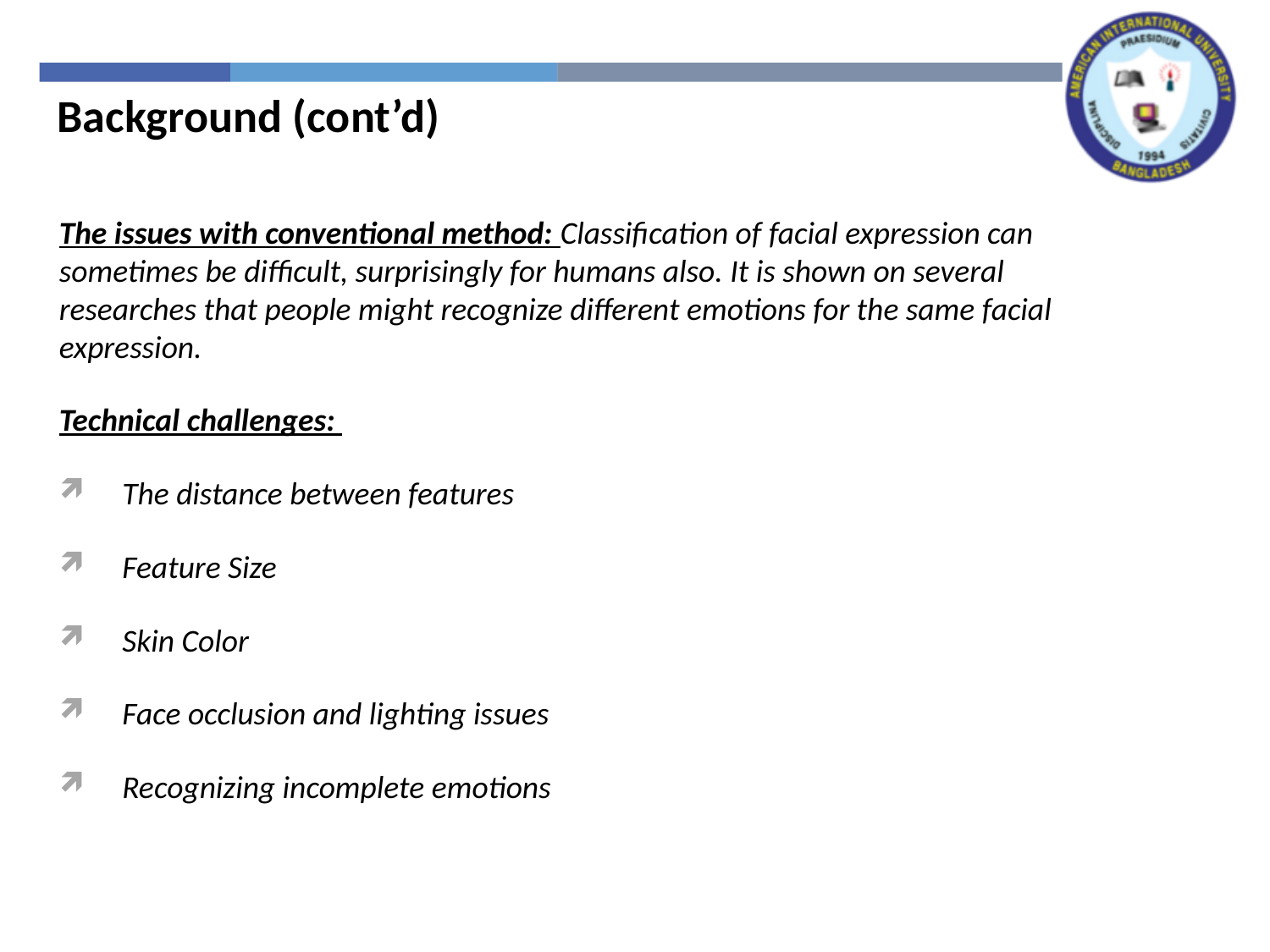

Background (cont’d)

The issues with conventional method: Classification of facial expression can sometimes be difficult, surprisingly for humans also. It is shown on several researches that people might recognize different emotions for the same facial expression.
Technical challenges:
The distance between features
Feature Size
Skin Color
Face occlusion and lighting issues
Recognizing incomplete emotions